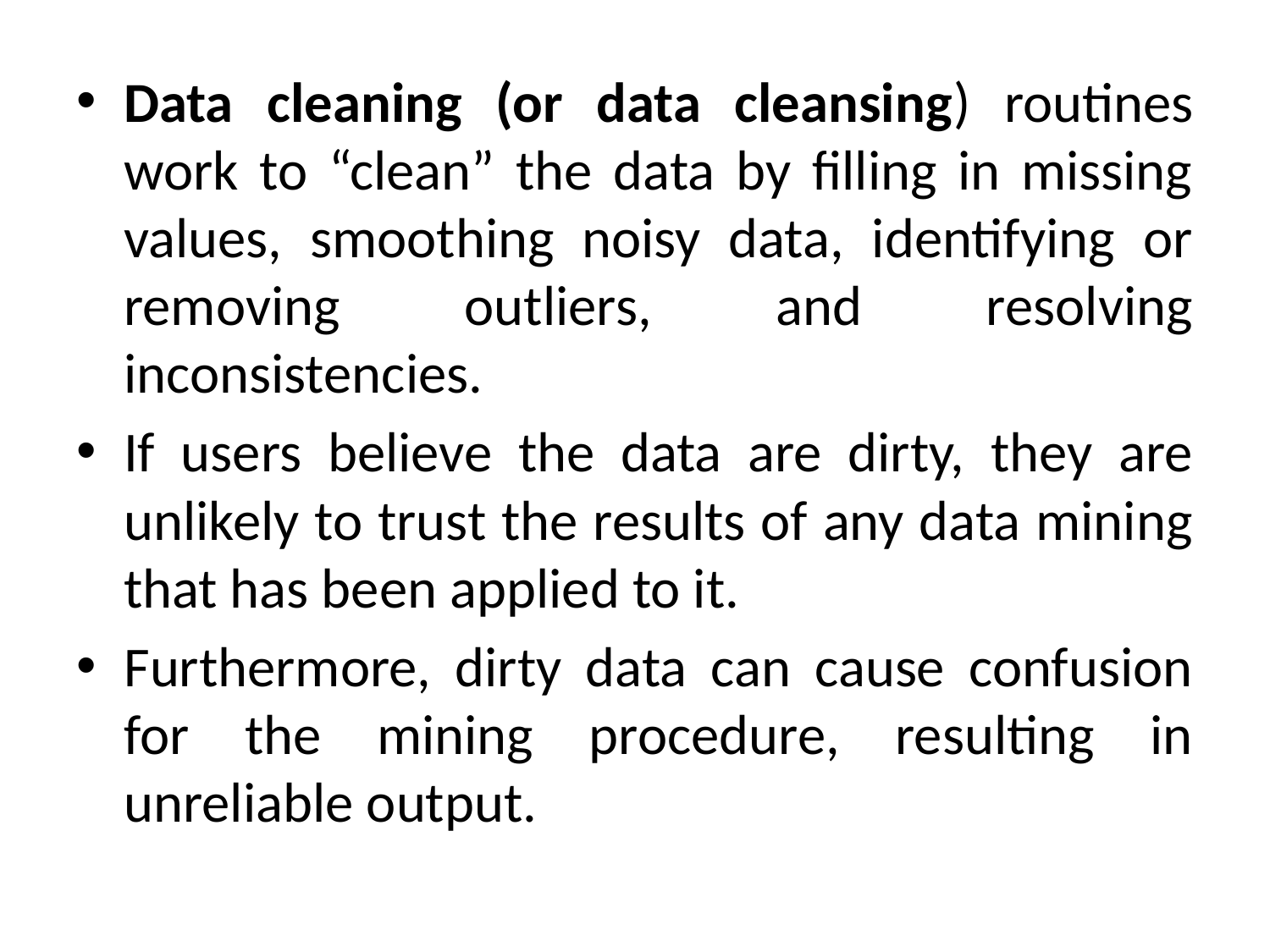

Data cleaning (or data cleansing) routines work to “clean” the data by filling in missing values, smoothing noisy data, identifying or removing outliers, and resolving inconsistencies.
If users believe the data are dirty, they are unlikely to trust the results of any data mining that has been applied to it.
Furthermore, dirty data can cause confusion for the mining procedure, resulting in unreliable output.